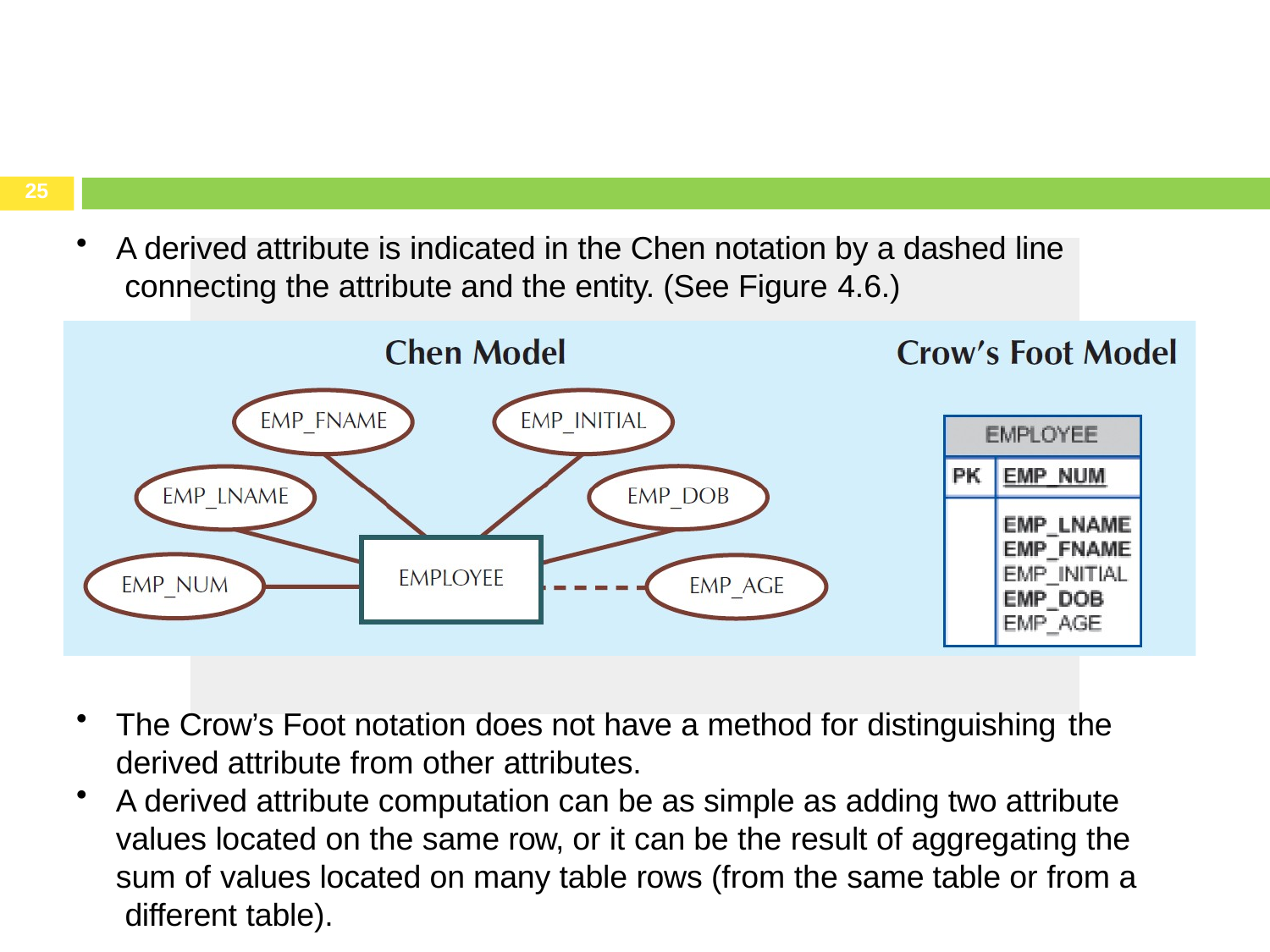

25

A derived attribute is indicated in the Chen notation by a dashed line  connecting the attribute and the entity. (See Figure 4.6.)

The Crow’s Foot notation does not have a method for distinguishing the
derived attribute from other attributes.
A derived attribute computation can be as simple as adding two attribute  values located on the same row, or it can be the result of aggregating the  sum of values located on many table rows (from the same table or from a  different table).